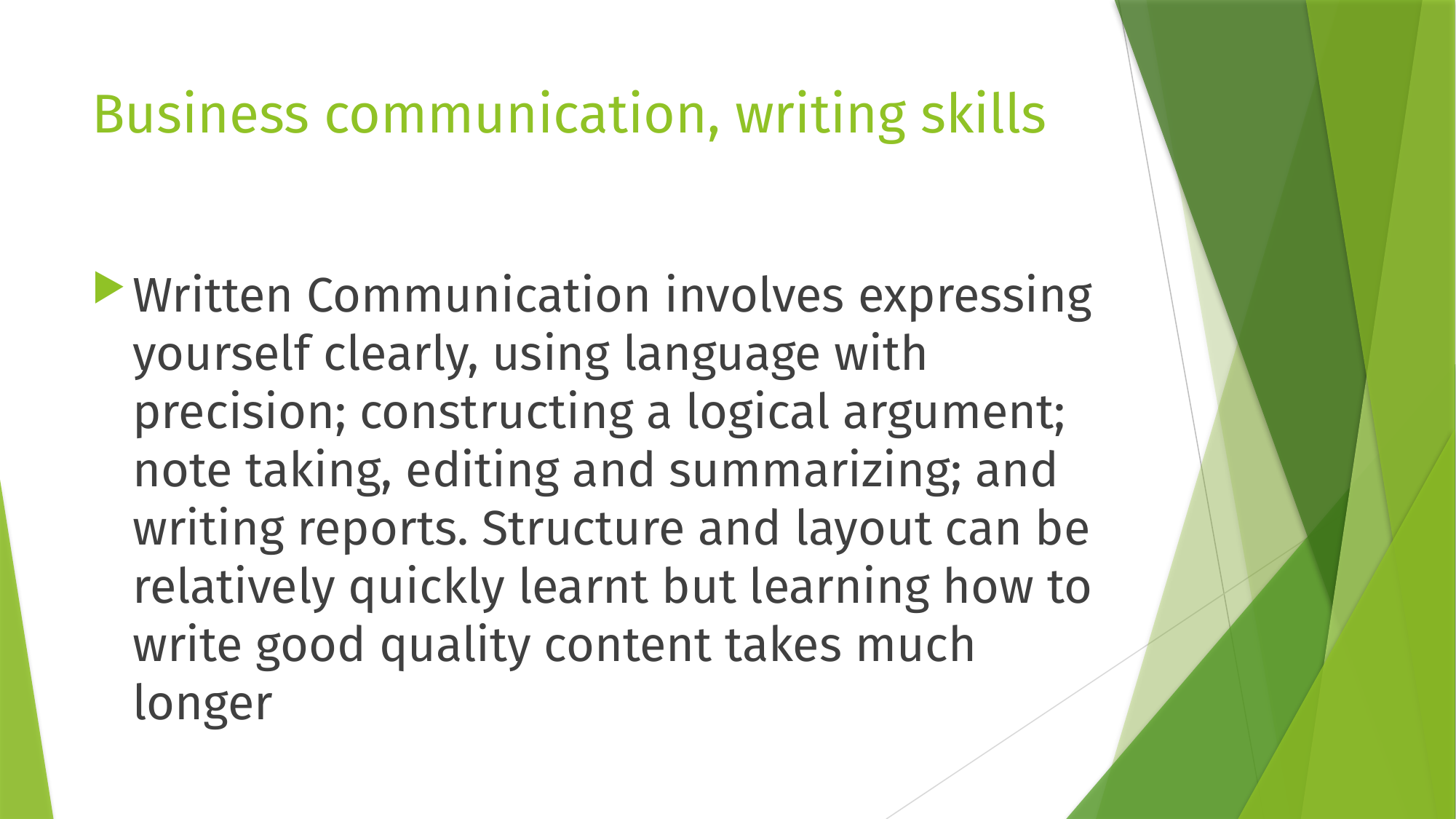

# Business communication, writing skills
Written Communication involves expressing yourself clearly, using language with precision; constructing a logical argument; note taking, editing and summarizing; and writing reports. Structure and layout can be relatively quickly learnt but learning how to write good quality content takes much longer